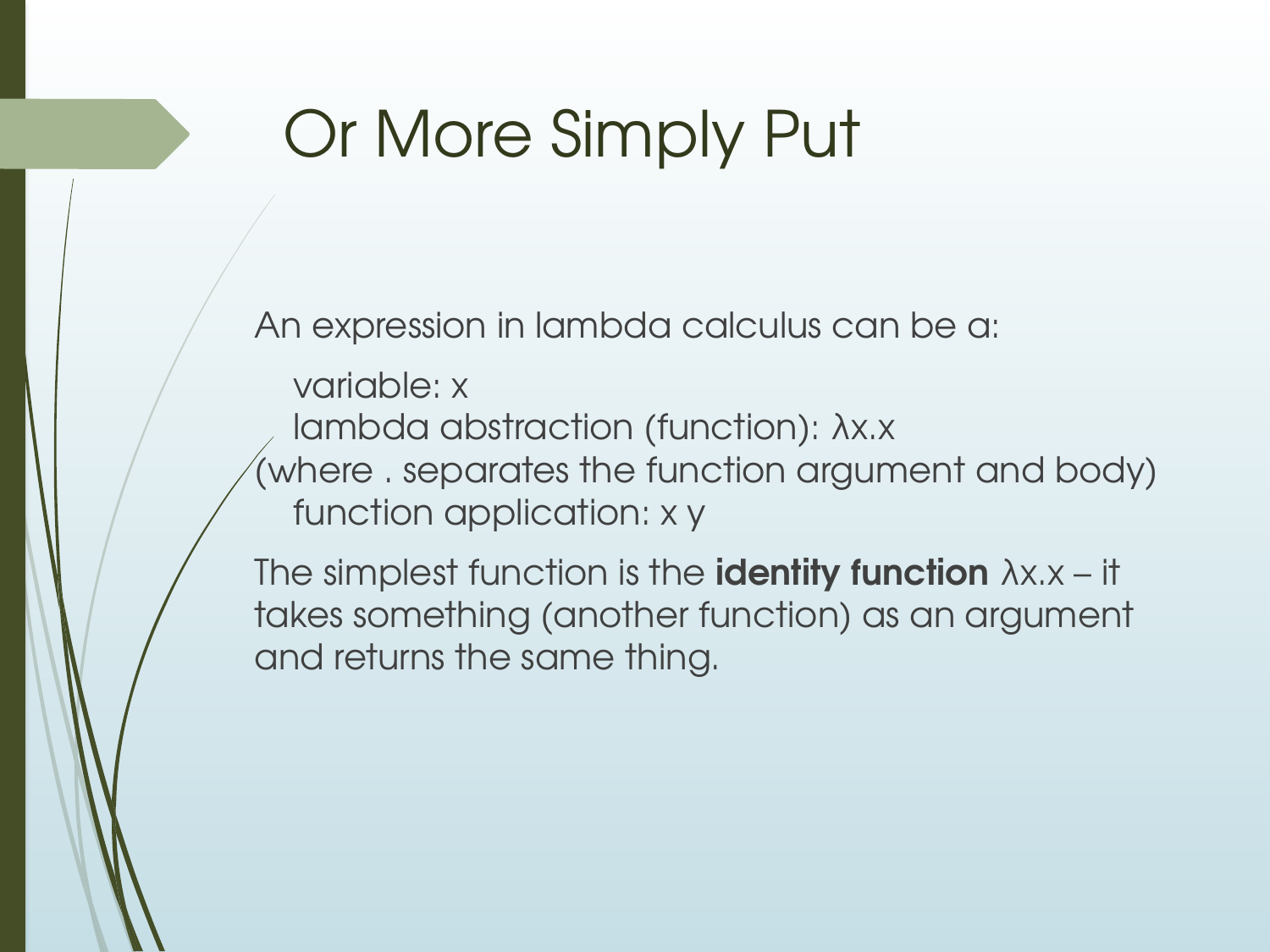

# Or More Simply Put
An expression in lambda calculus can be a:
    variable: x
    lambda abstraction (function): λx.x
(where . separates the function argument and body)
    function application: x y
The simplest function is the identity function λx.x – it takes something (another function) as an argument and returns the same thing.